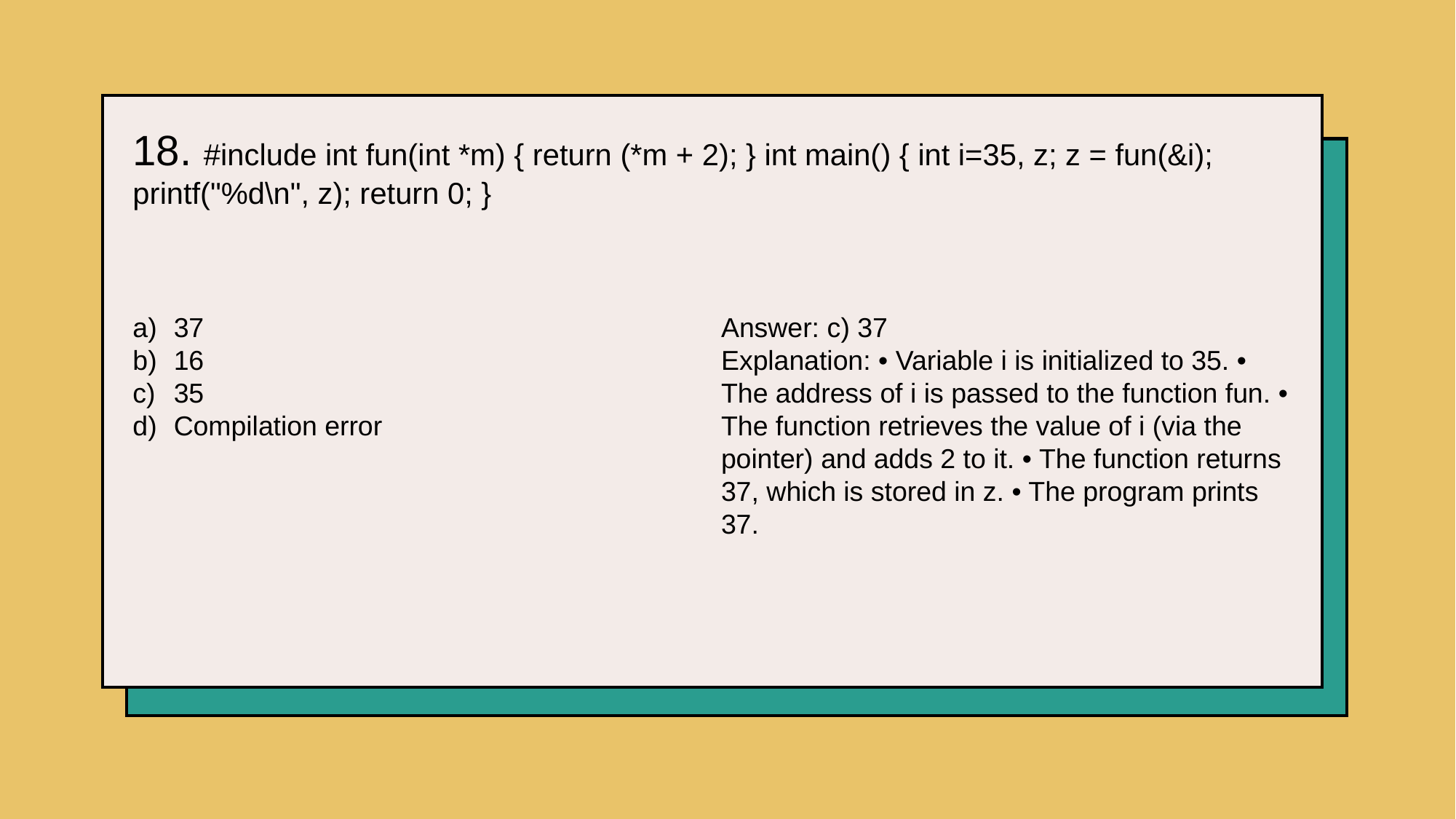

18. #include int fun(int *m) { return (*m + 2); } int main() { int i=35, z; z = fun(&i); printf("%d\n", z); return 0; }
37
16
35
Compilation error
Answer: c) 37
Explanation: • Variable i is initialized to 35. • The address of i is passed to the function fun. • The function retrieves the value of i (via the pointer) and adds 2 to it. • The function returns 37, which is stored in z. • The program prints 37.